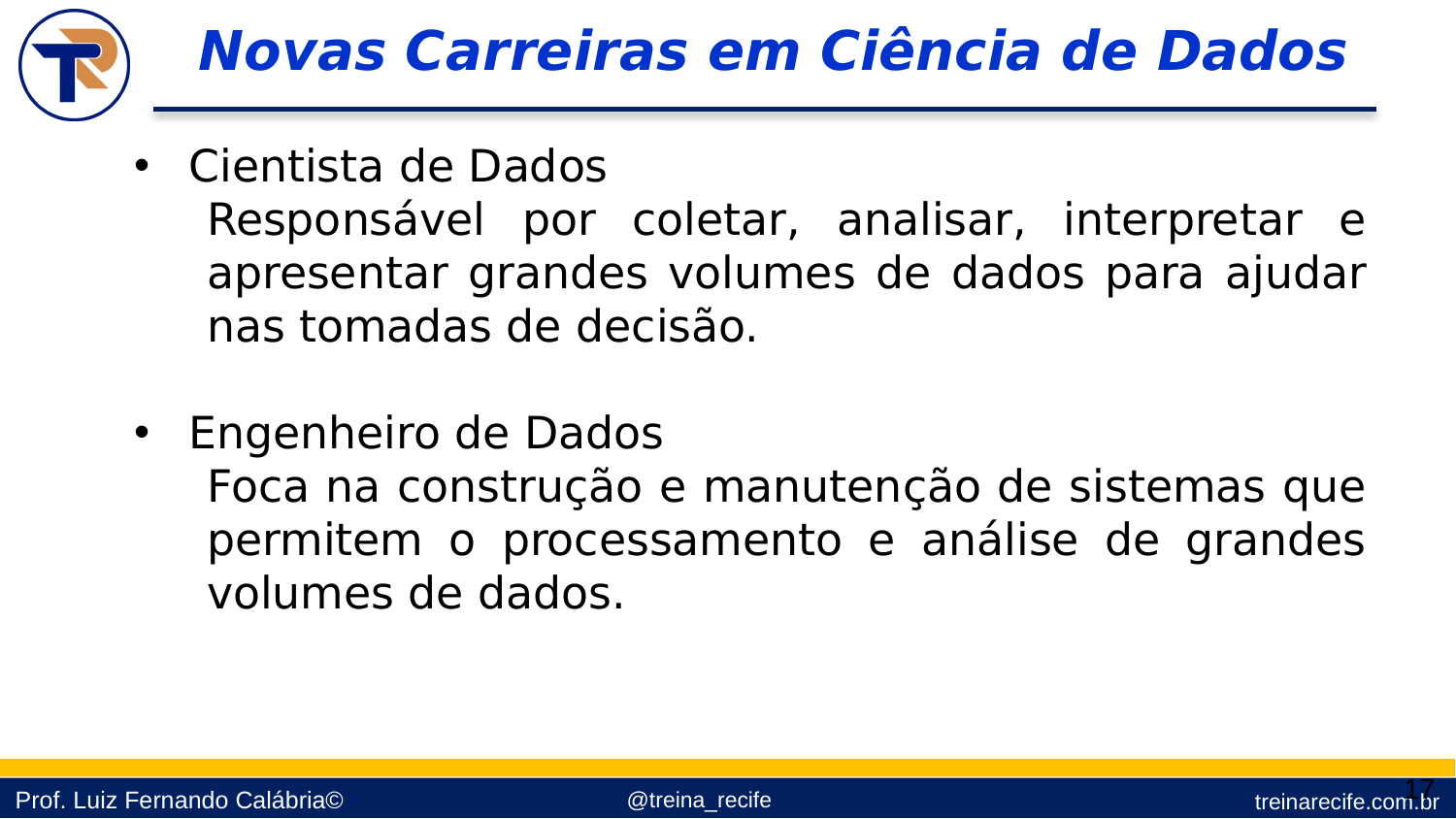

Novas Carreiras em Ciência de Dados
Cientista de Dados
Responsável por coletar, analisar, interpretar e apresentar grandes volumes de dados para ajudar nas tomadas de decisão.

Engenheiro de Dados
Foca na construção e manutenção de sistemas que permitem o processamento e análise de grandes volumes de dados.

17